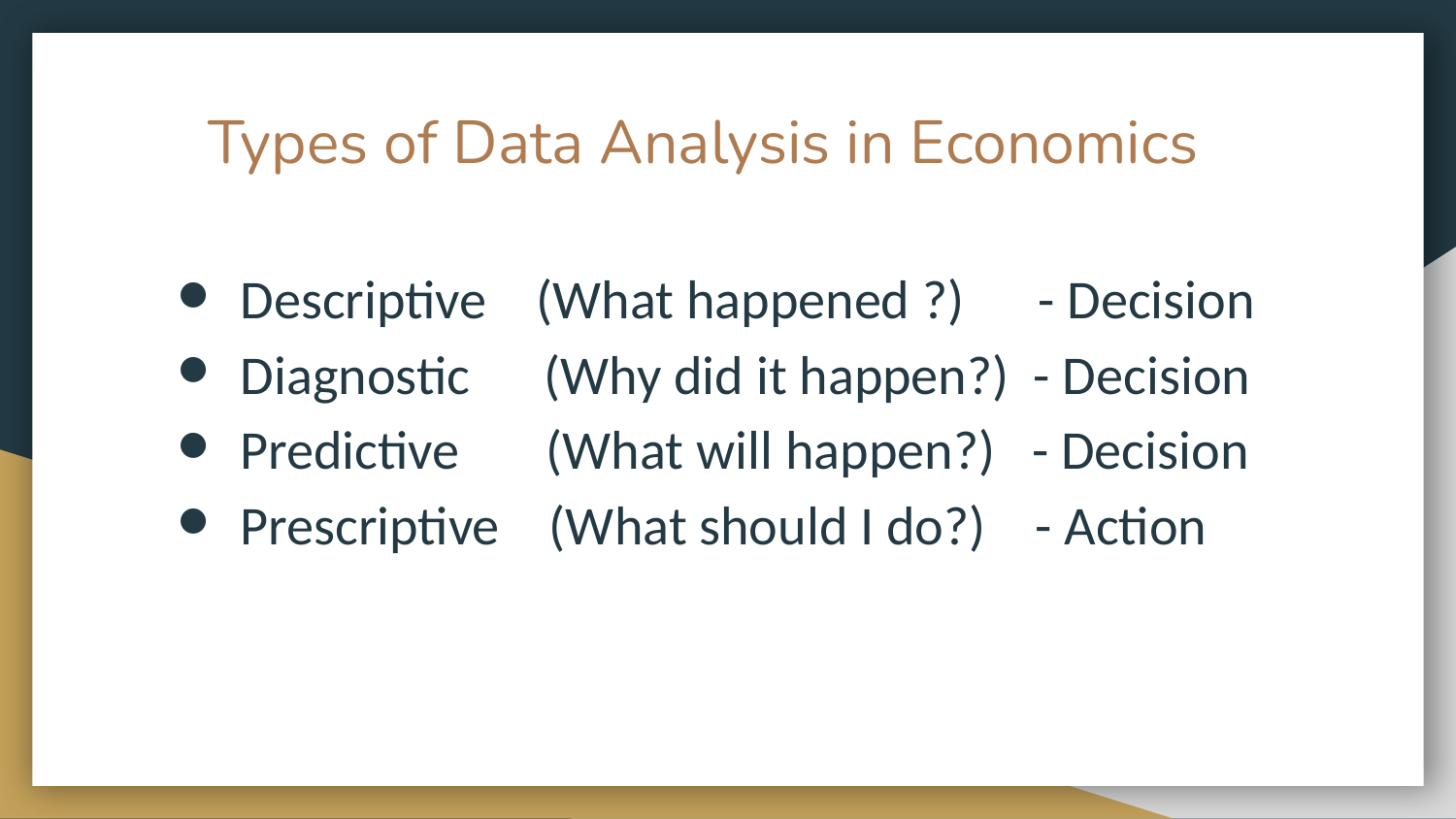

# Types of Data Analysis in Economics
Descriptive    (What happened ?)      - Decision
Diagnostic      (Why did it happen?)  - Decision
Predictive       (What will happen?)   - Decision
Prescriptive    (What should I do?)    - Action